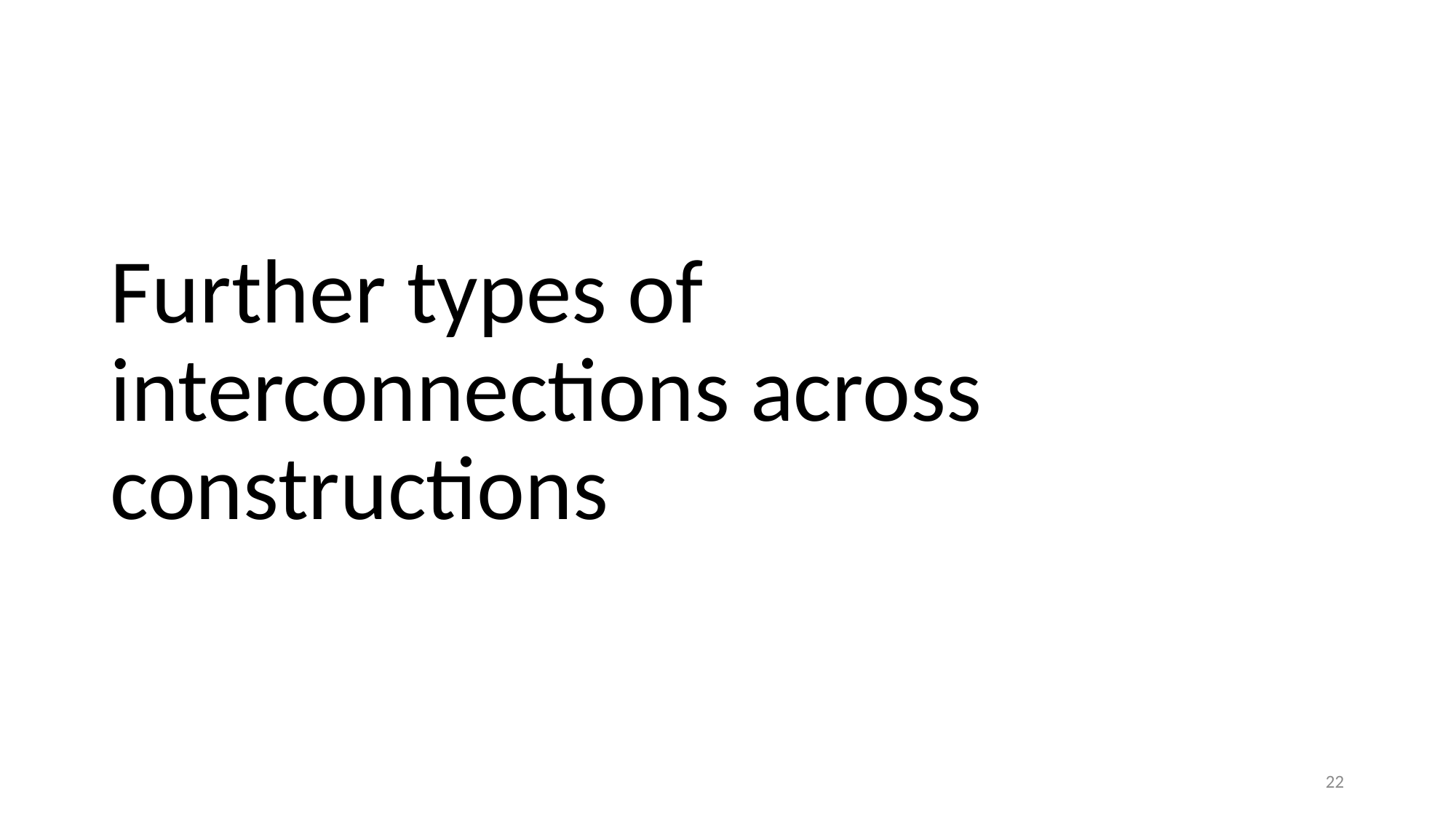

# Further types of interconnections across constructions

22